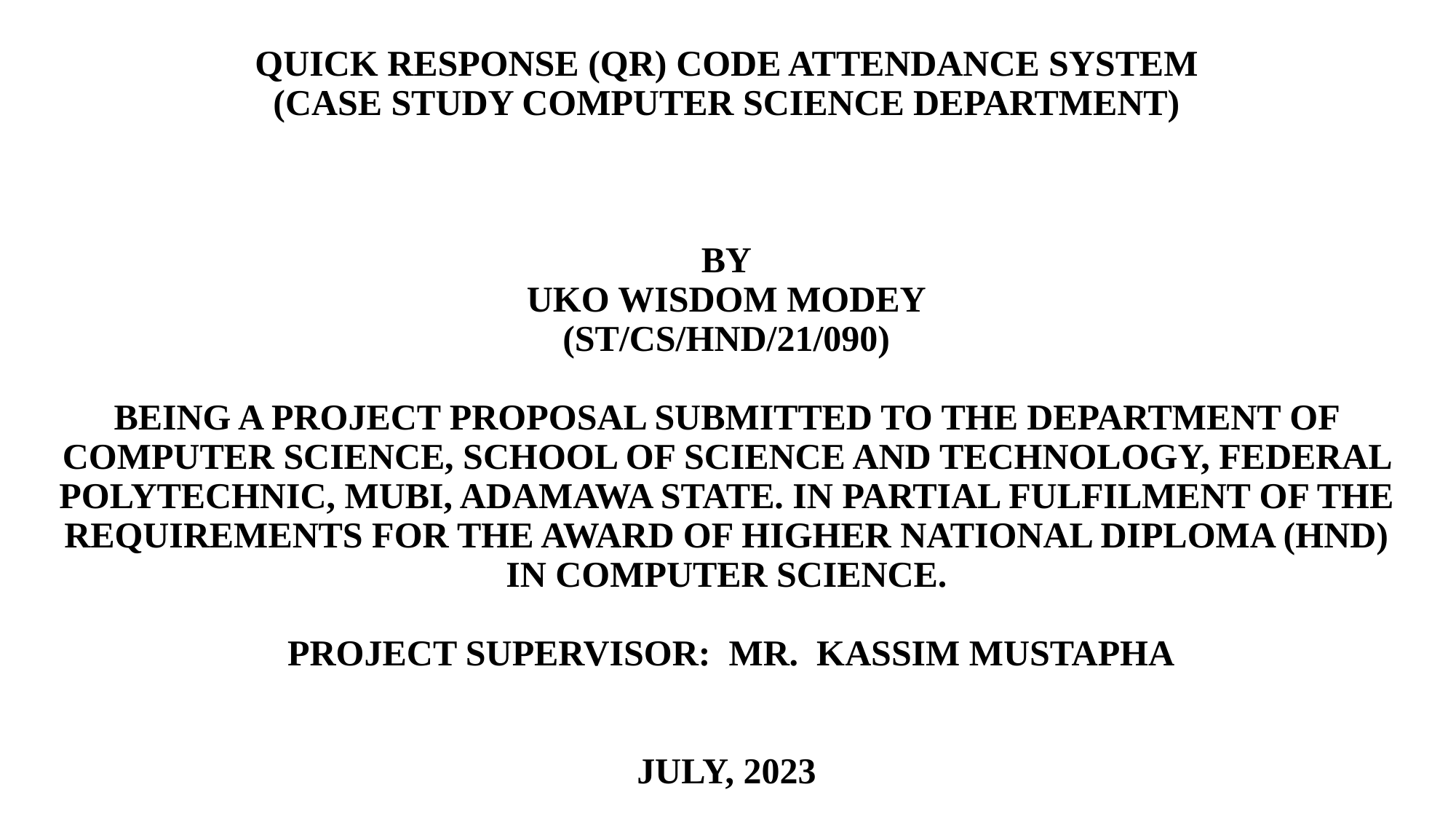

# QUICK RESPONSE (QR) CODE ATTENDANCE SYSTEM (CASE STUDY COMPUTER SCIENCE DEPARTMENT)     BY UKO WISDOM MODEY (ST/CS/HND/21/090)    BEING A PROJECT PROPOSAL SUBMITTED TO THE DEPARTMENT OF COMPUTER SCIENCE, SCHOOL OF SCIENCE AND TECHNOLOGY, FEDERAL POLYTECHNIC, MUBI, ADAMAWA STATE. IN PARTIAL FULFILMENT OF THE REQUIREMENTS FOR THE AWARD OF HIGHER NATIONAL DIPLOMA (HND) IN COMPUTER SCIENCE.    PROJECT SUPERVISOR:  MR.  KASSIM MUSTAPHA     JULY, 2023